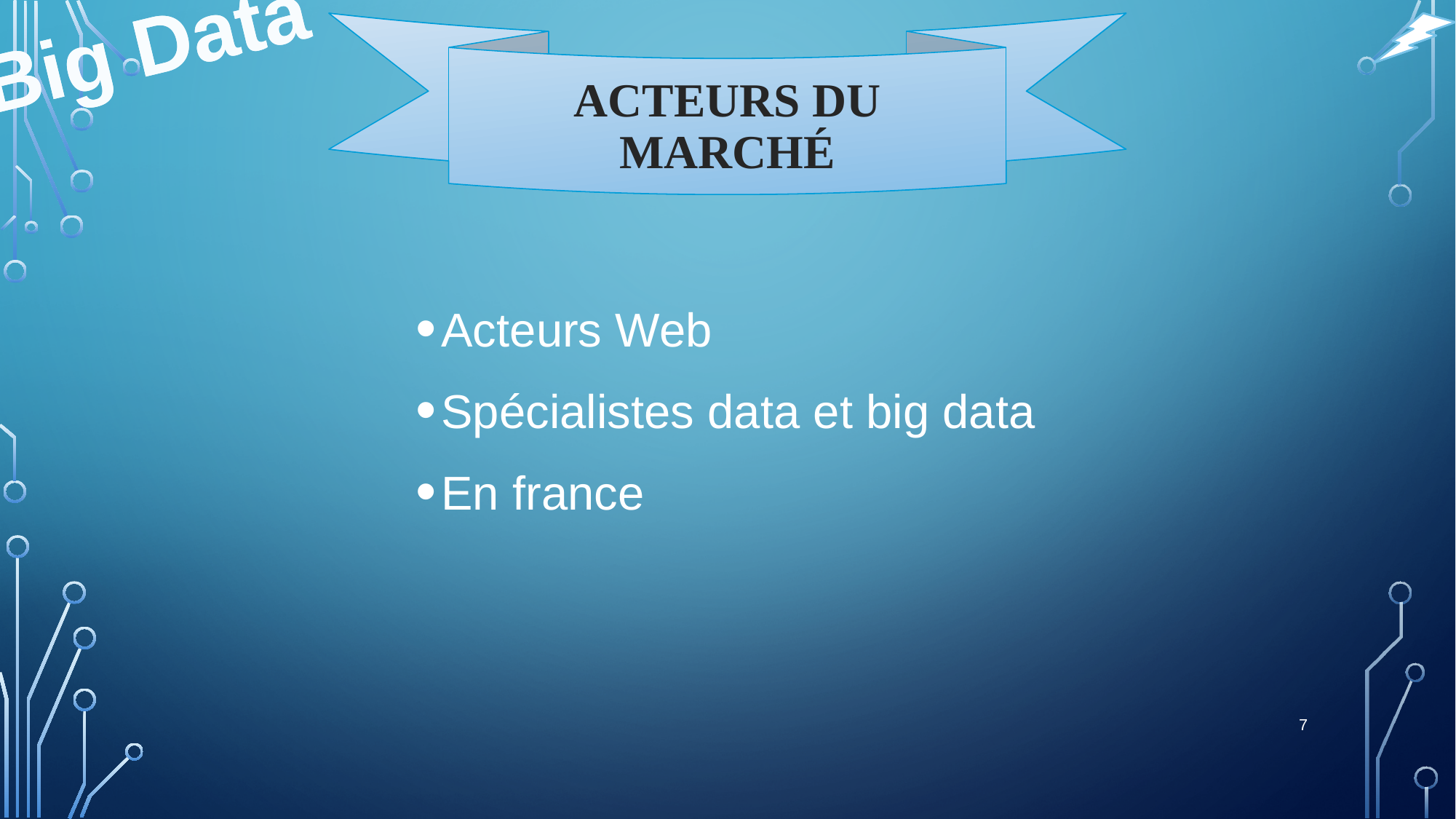

# Acteurs du marché
Acteurs Web
Spécialistes data et big data
En france
7